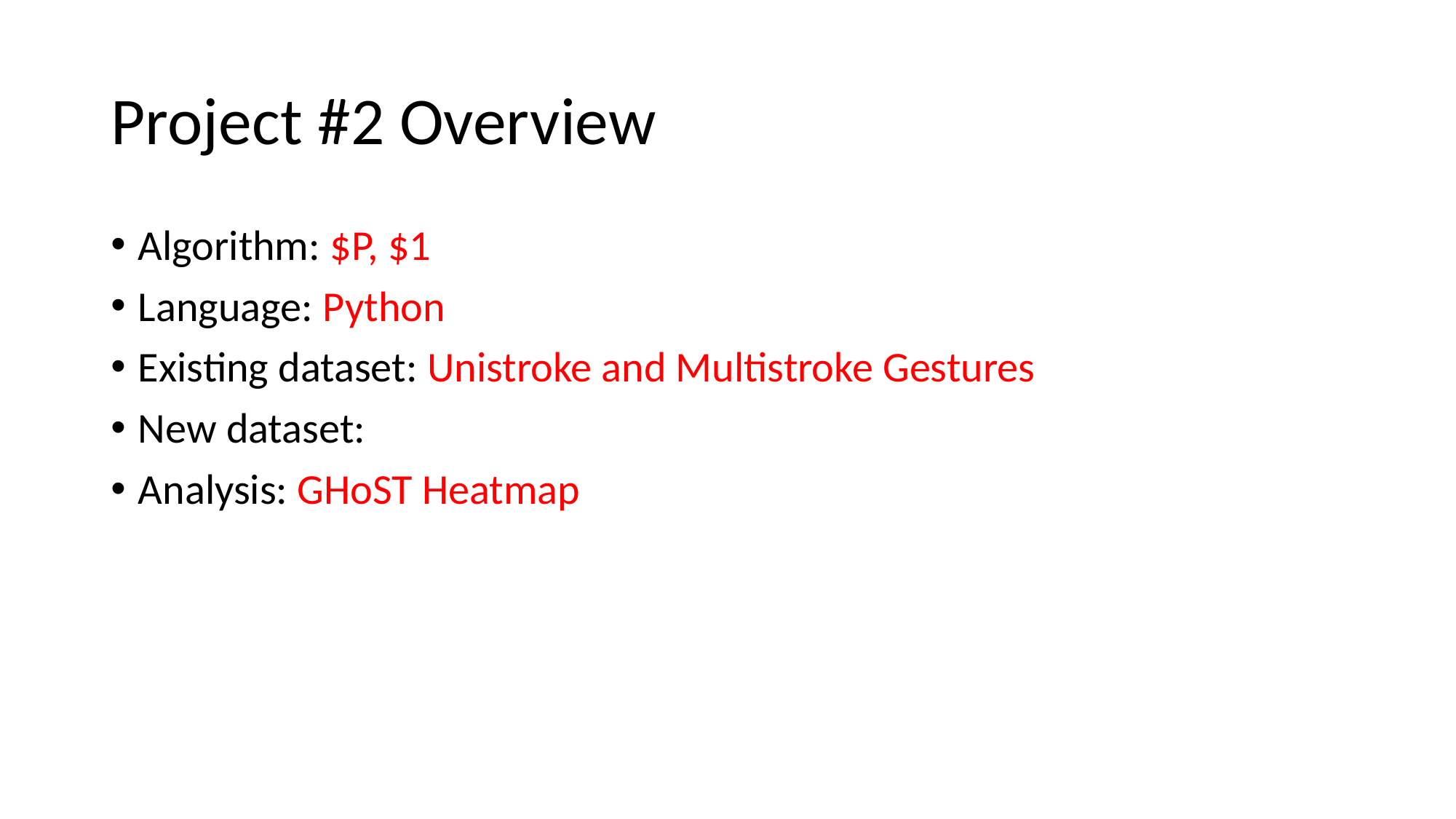

# Project #2 Overview
Algorithm: $P, $1
Language: Python
Existing dataset: Unistroke and Multistroke Gestures
New dataset:
Analysis: GHoST Heatmap